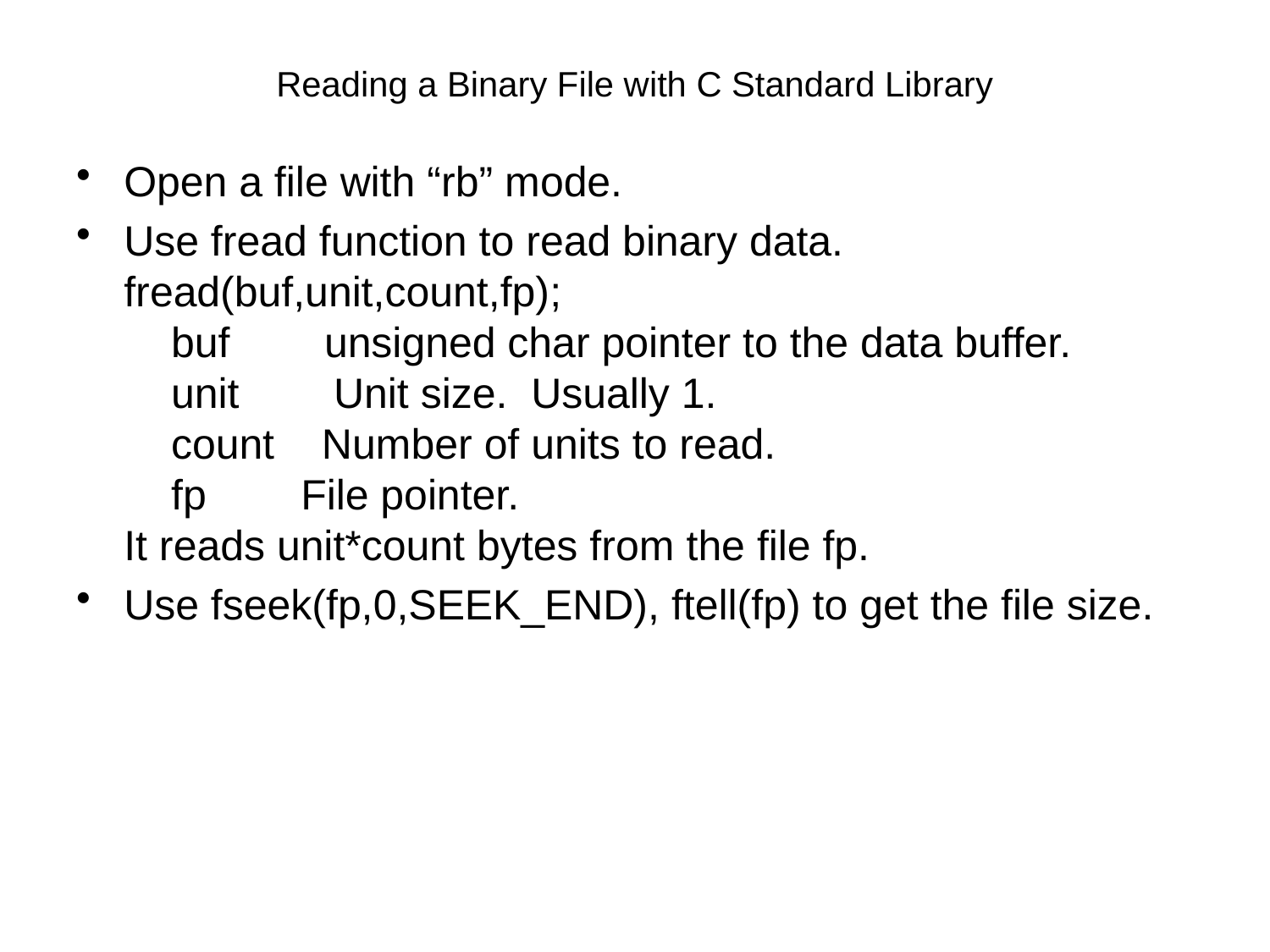

# Reading a Binary File with C Standard Library
Open a file with “rb” mode.
Use fread function to read binary data.
fread(buf,unit,count,fp);
    buf        unsigned char pointer to the data buffer.
    unit        Unit size.  Usually 1.
    count    Number of units to read.
    fp        File pointer.
It reads unit*count bytes from the file fp.
Use fseek(fp,0,SEEK_END), ftell(fp) to get the file size.